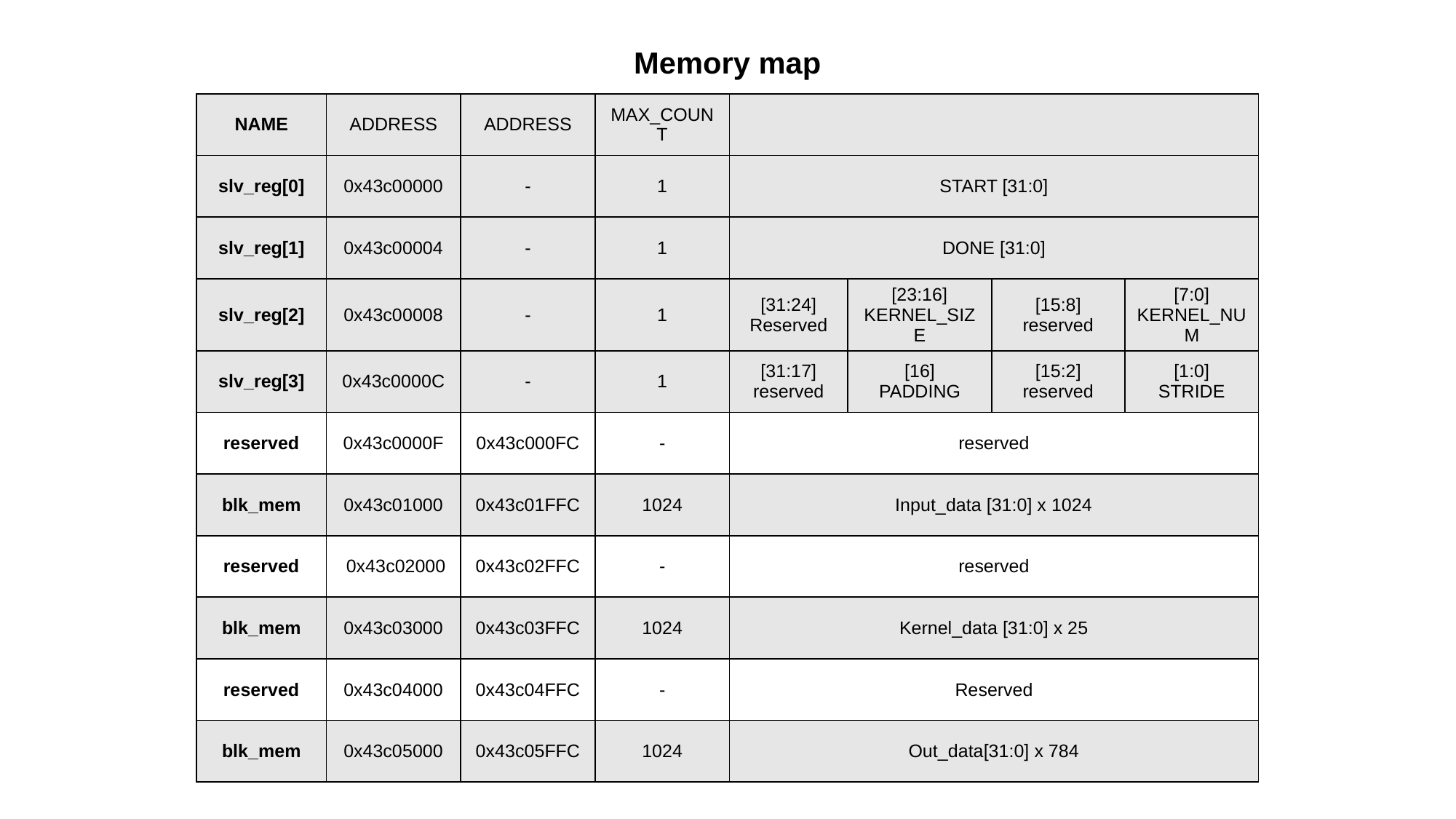

| Memory map |  |  |  |  |  |  |  |
| --- | --- | --- | --- | --- | --- | --- | --- |
| NAME | ADDRESS | ADDRESS | MAX\_COUNT |  |  |  |  |
| slv\_reg[0] | 0x43c00000 | - | 1 | START [31:0] |  |  |  |
| slv\_reg[1] | 0x43c00004 | - | 1 | DONE [31:0] |  |  |  |
| slv\_reg[2] | 0x43c00008 | - | 1 | [31:24] Reserved | [23:16] KERNEL\_SIZE | [15:8] reserved | [7:0] KERNEL\_NUM |
| slv\_reg[3] | 0x43c0000C | - | 1 | [31:17] reserved | [16] PADDING | [15:2] reserved | [1:0] STRIDE |
| reserved | 0x43c0000F | 0x43c000FC | - | reserved |  |  |  |
| blk\_mem | 0x43c01000 | 0x43c01FFC | 1024 | Input\_data [31:0] x 1024 |  |  |  |
| reserved | 0x43c02000 | 0x43c02FFC | - | reserved |  |  |  |
| blk\_mem | 0x43c03000 | 0x43c03FFC | 1024 | Kernel\_data [31:0] x 25 |  |  |  |
| reserved | 0x43c04000 | 0x43c04FFC | - | Reserved |  |  |  |
| blk\_mem | 0x43c05000 | 0x43c05FFC | 1024 | Out\_data[31:0] x 784 |  |  |  |